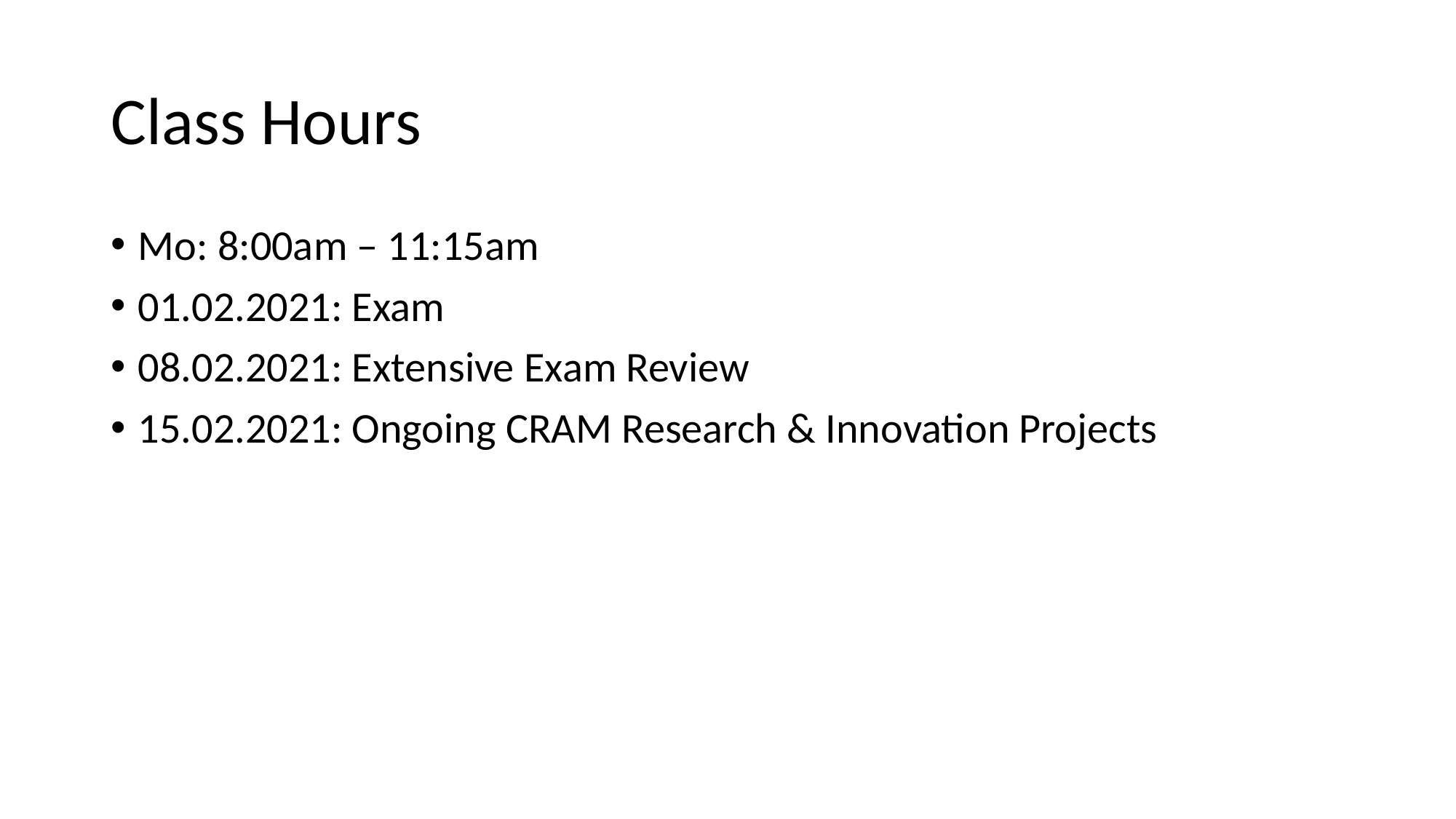

# Class Hours
Mo: 8:00am – 11:15am
01.02.2021: Exam
08.02.2021: Extensive Exam Review
15.02.2021: Ongoing CRAM Research & Innovation Projects